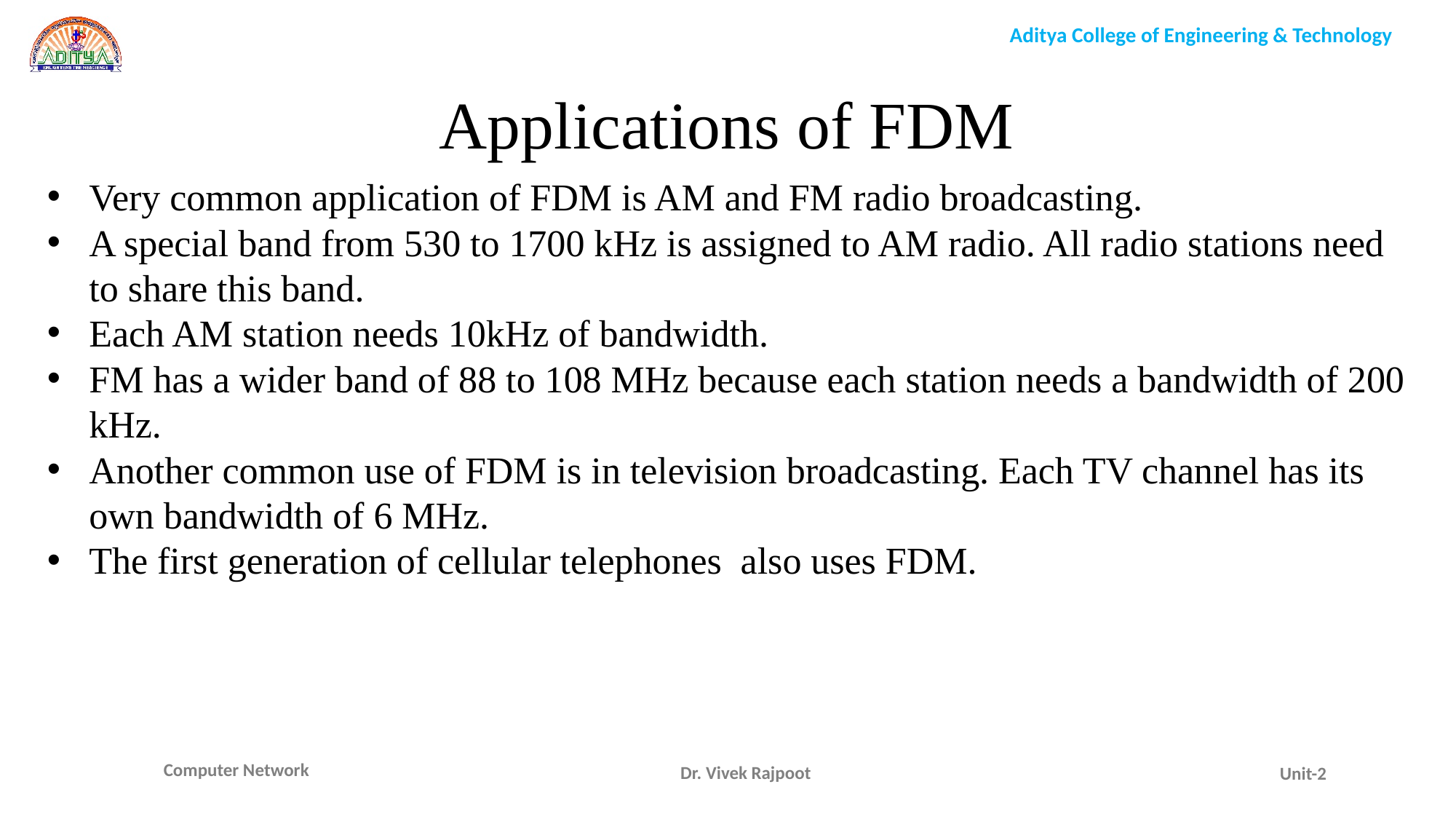

Applications of FDM
Very common application of FDM is AM and FM radio broadcasting.
A special band from 530 to 1700 kHz is assigned to AM radio. All radio stations need to share this band.
Each AM station needs 10kHz of bandwidth.
FM has a wider band of 88 to 108 MHz because each station needs a bandwidth of 200 kHz.
Another common use of FDM is in television broadcasting. Each TV channel has its own bandwidth of 6 MHz.
The first generation of cellular telephones  also uses FDM.

Dr. Vivek Rajpoot
Unit-2